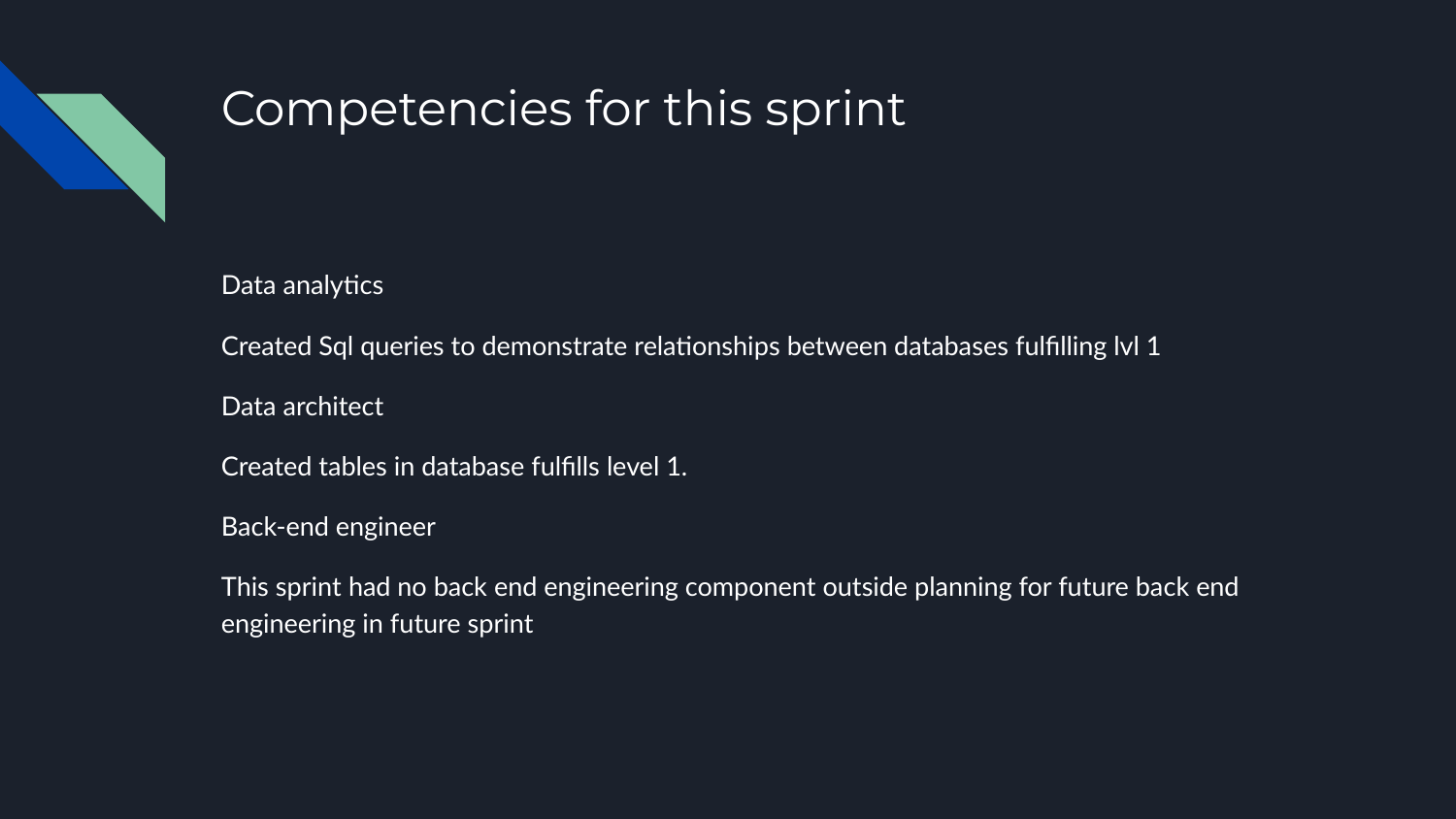

# Competencies for this sprint
Data analytics
Created Sql queries to demonstrate relationships between databases fulfilling lvl 1
Data architect
Created tables in database fulfills level 1.
Back-end engineer
This sprint had no back end engineering component outside planning for future back end engineering in future sprint